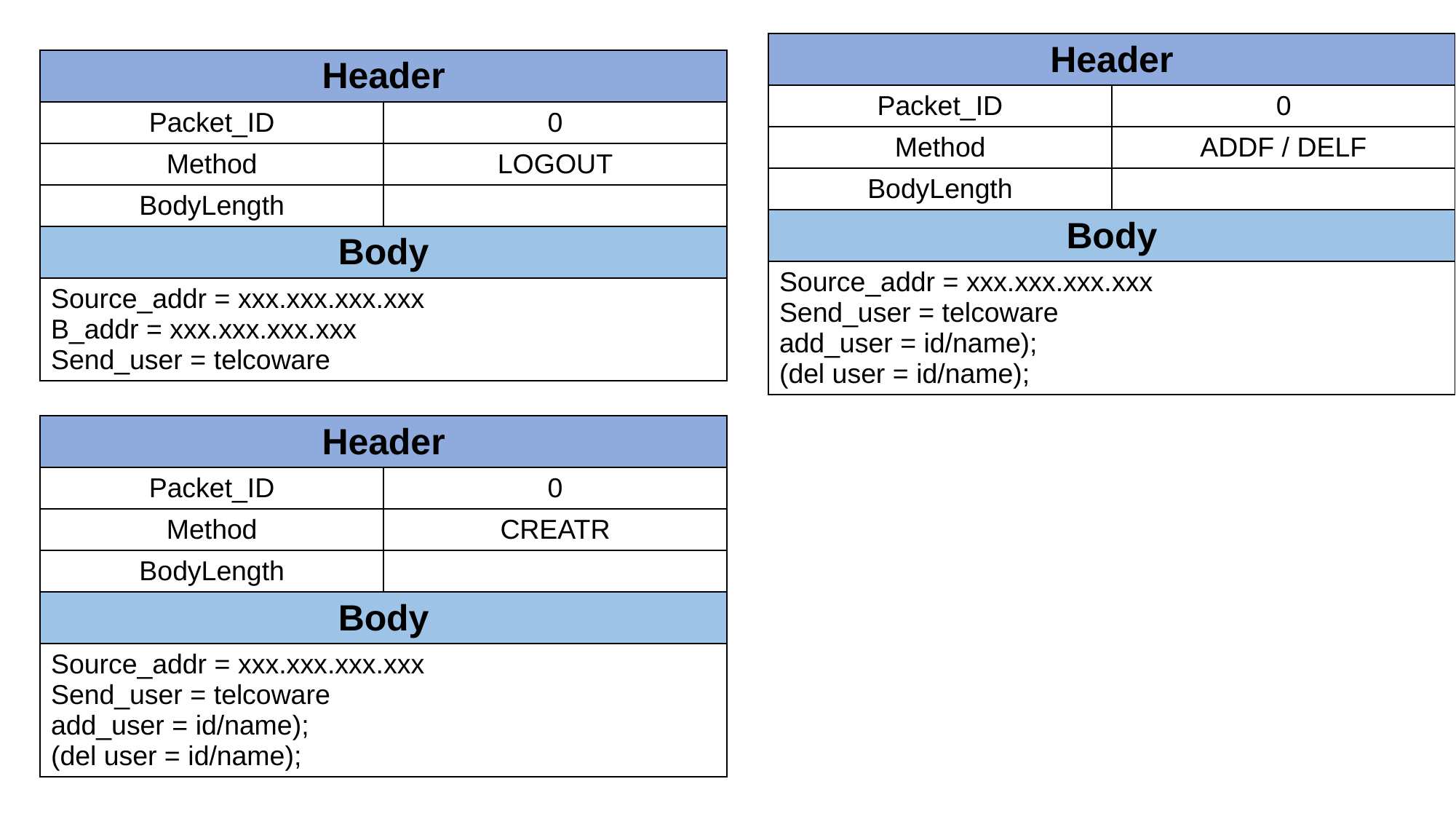

| Header |  |
| --- | --- |
| Packet\_ID | 0 |
| Method | ADDF / DELF |
| BodyLength |  |
| Body |  |
| Source\_addr = xxx.xxx.xxx.xxx Send\_user = telcoware add\_user = id/name); (del user = id/name); |  |
| Header |  |
| --- | --- |
| Packet\_ID | 0 |
| Method | LOGOUT |
| BodyLength |  |
| Body |  |
| Source\_addr = xxx.xxx.xxx.xxx B\_addr = xxx.xxx.xxx.xxx Send\_user = telcoware |  |
| Header |  |
| --- | --- |
| Packet\_ID | 0 |
| Method | CREATR |
| BodyLength |  |
| Body |  |
| Source\_addr = xxx.xxx.xxx.xxx Send\_user = telcoware add\_user = id/name); (del user = id/name); |  |